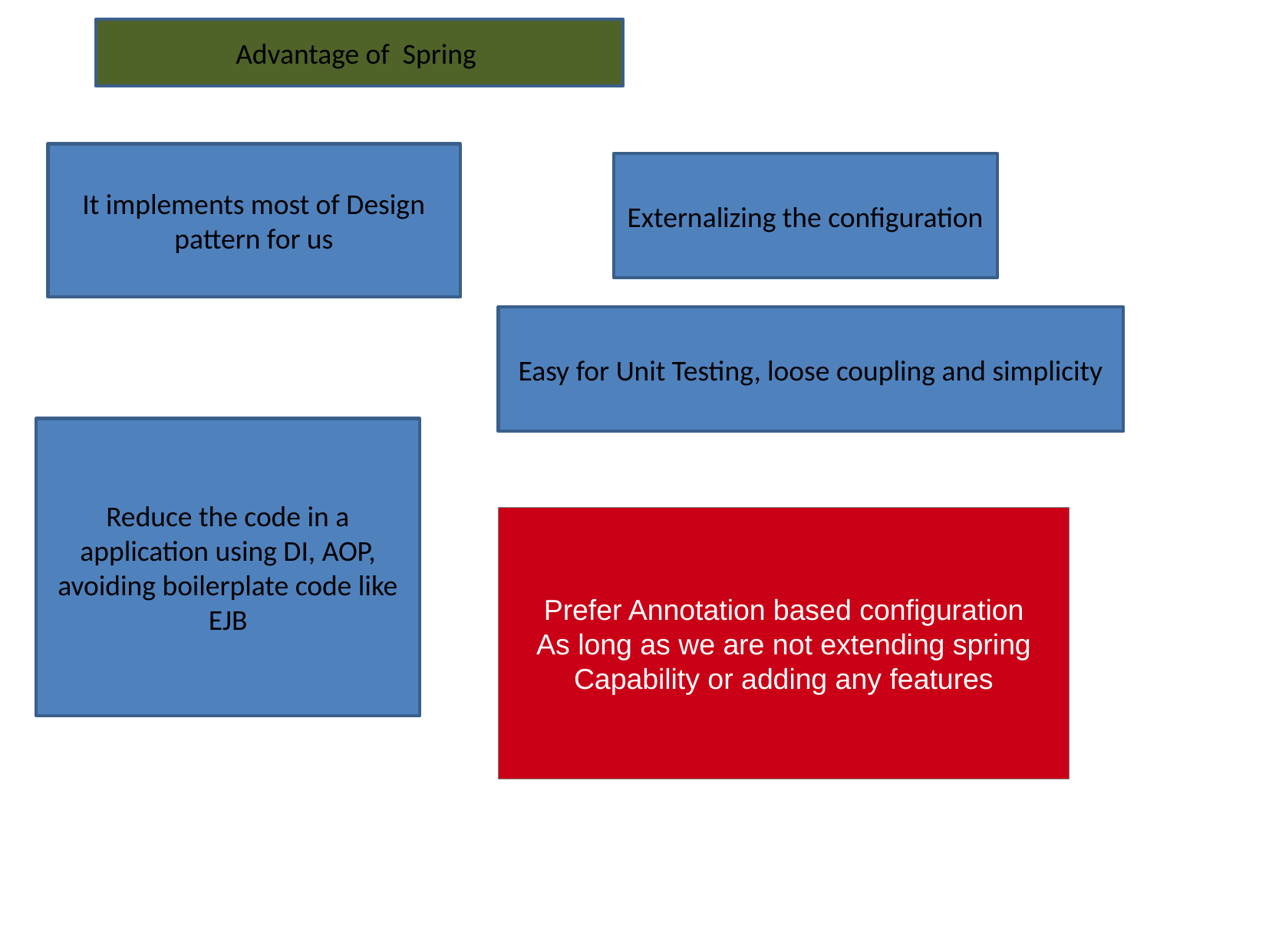

Advantage of  Spring
It implements most of Design pattern for us
Externalizing the configuration
Easy for Unit Testing, loose coupling and simplicity
Reduce the code in a application using DI, AOP, avoiding boilerplate code like EJB
Prefer Annotation based configuration
As long as we are not extending spring
Capability or adding any features